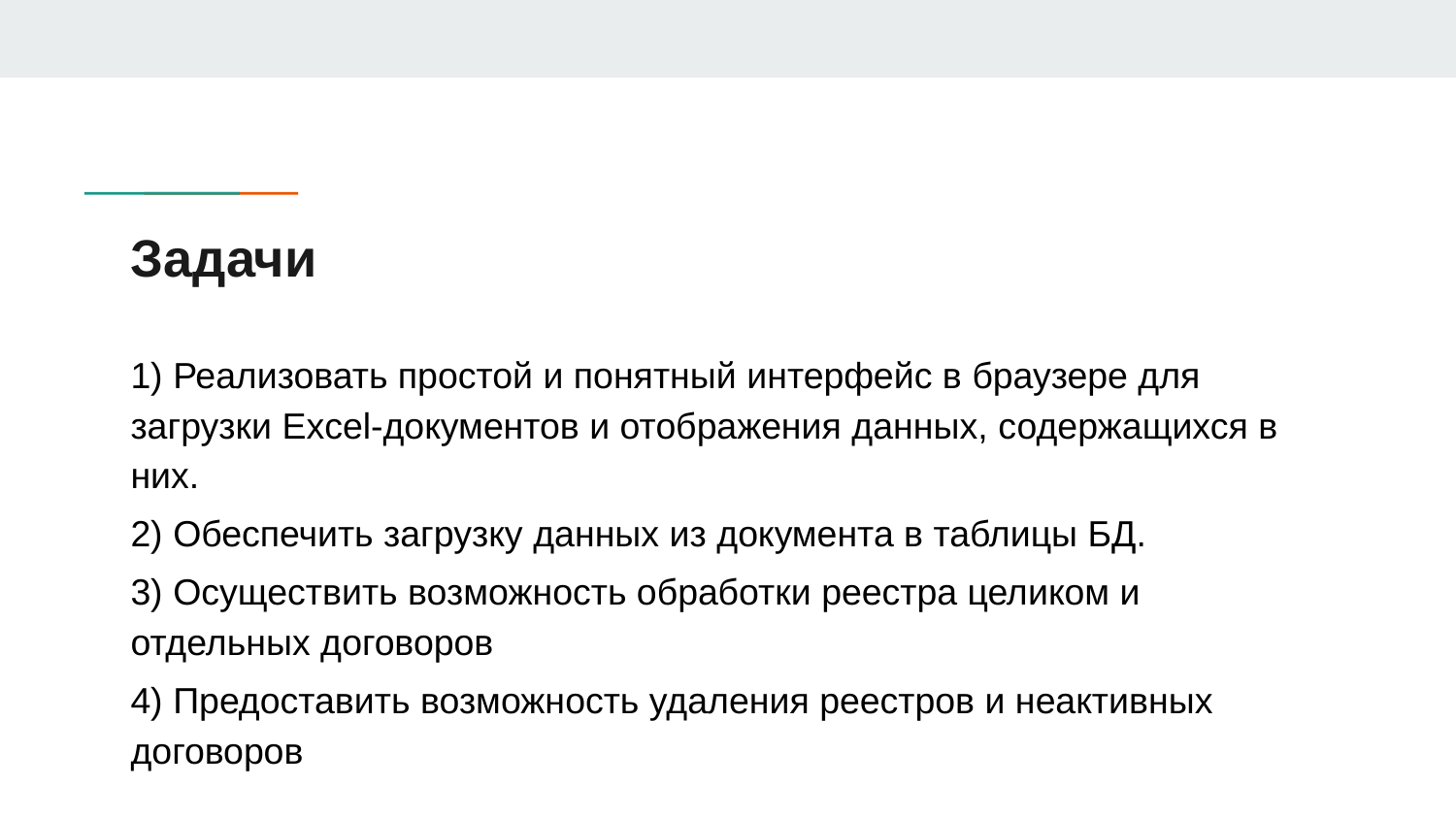

# Задачи
1) Реализовать простой и понятный интерфейс в браузере для загрузки Excel-документов и отображения данных, содержащихся в них.
2) Обеспечить загрузку данных из документа в таблицы БД.
3) Осуществить возможность обработки реестра целиком и отдельных договоров
4) Предоставить возможность удаления реестров и неактивных договоров